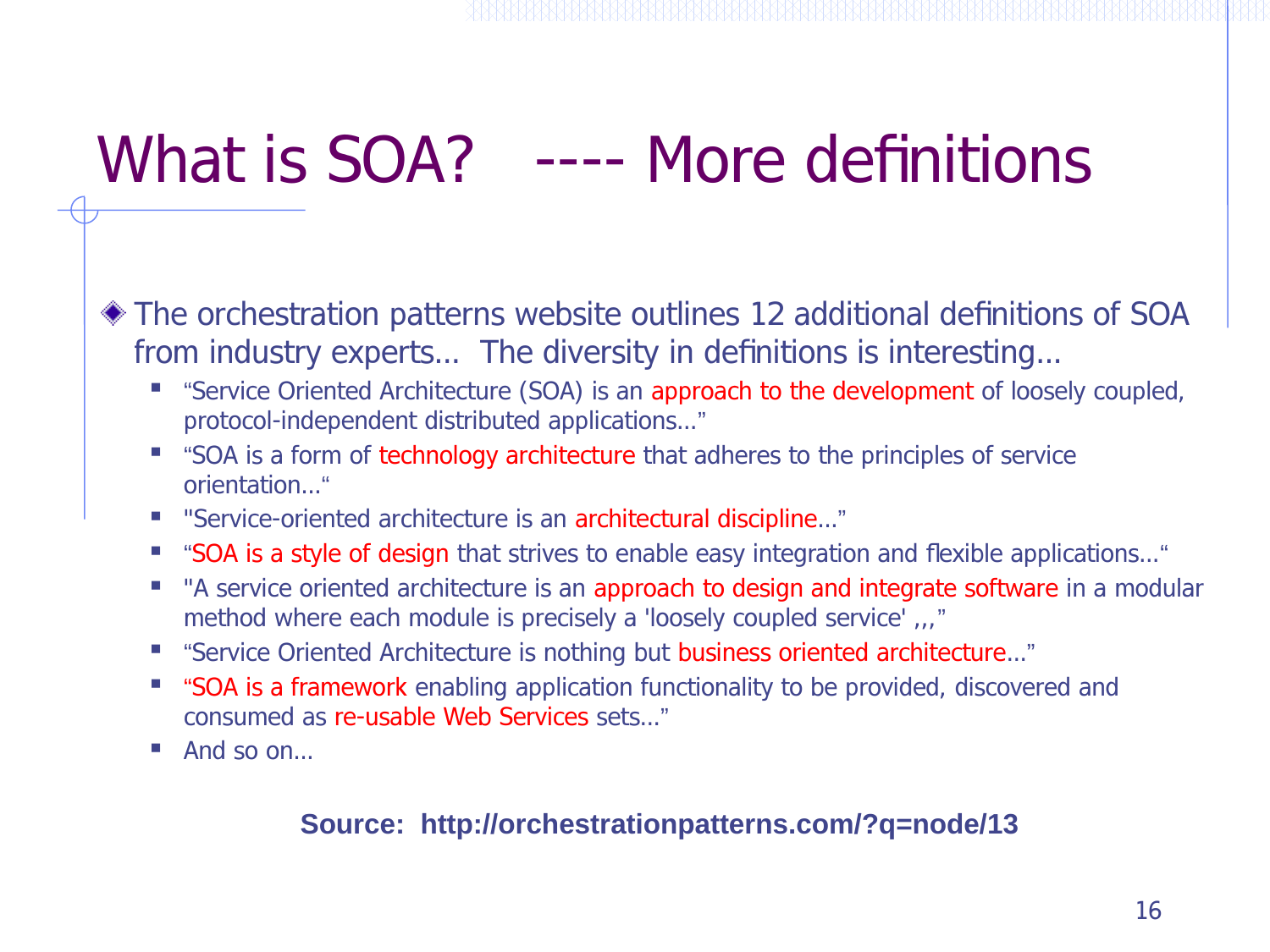

# What is SOA?   ---- More definitions
The orchestration patterns website outlines 12 additional definitions of SOA from industry experts…  The diversity in definitions is interesting…
“Service Oriented Architecture (SOA) is an approach to the development of loosely coupled, protocol-independent distributed applications…”
“SOA is a form of technology architecture that adheres to the principles of service orientation…“
"Service-oriented architecture is an architectural discipline…”
“SOA is a style of design that strives to enable easy integration and flexible applications…“
"A service oriented architecture is an approach to design and integrate software in a modular method where each module is precisely a 'loosely coupled service' ,,,”
“Service Oriented Architecture is nothing but business oriented architecture…”
“SOA is a framework enabling application functionality to be provided, discovered and consumed as re-usable Web Services sets…”
And so on…
Source:  http://orchestrationpatterns.com/?q=node/13
16